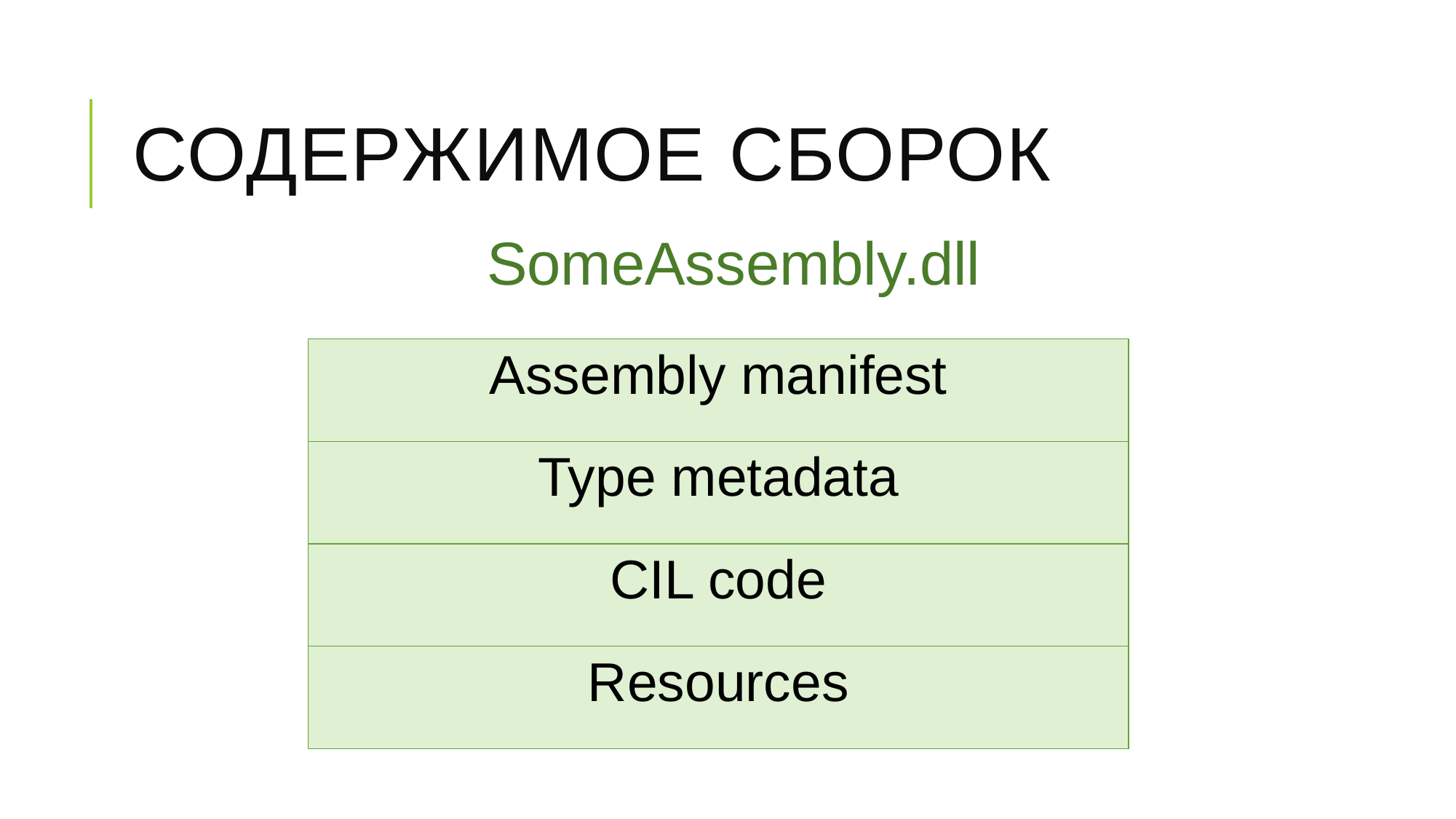

# Содержимое сборок
SomeAssembly.dll

| Assembly manifest |
| --- |
| Type metadata |
| CIL code |
| Resources |